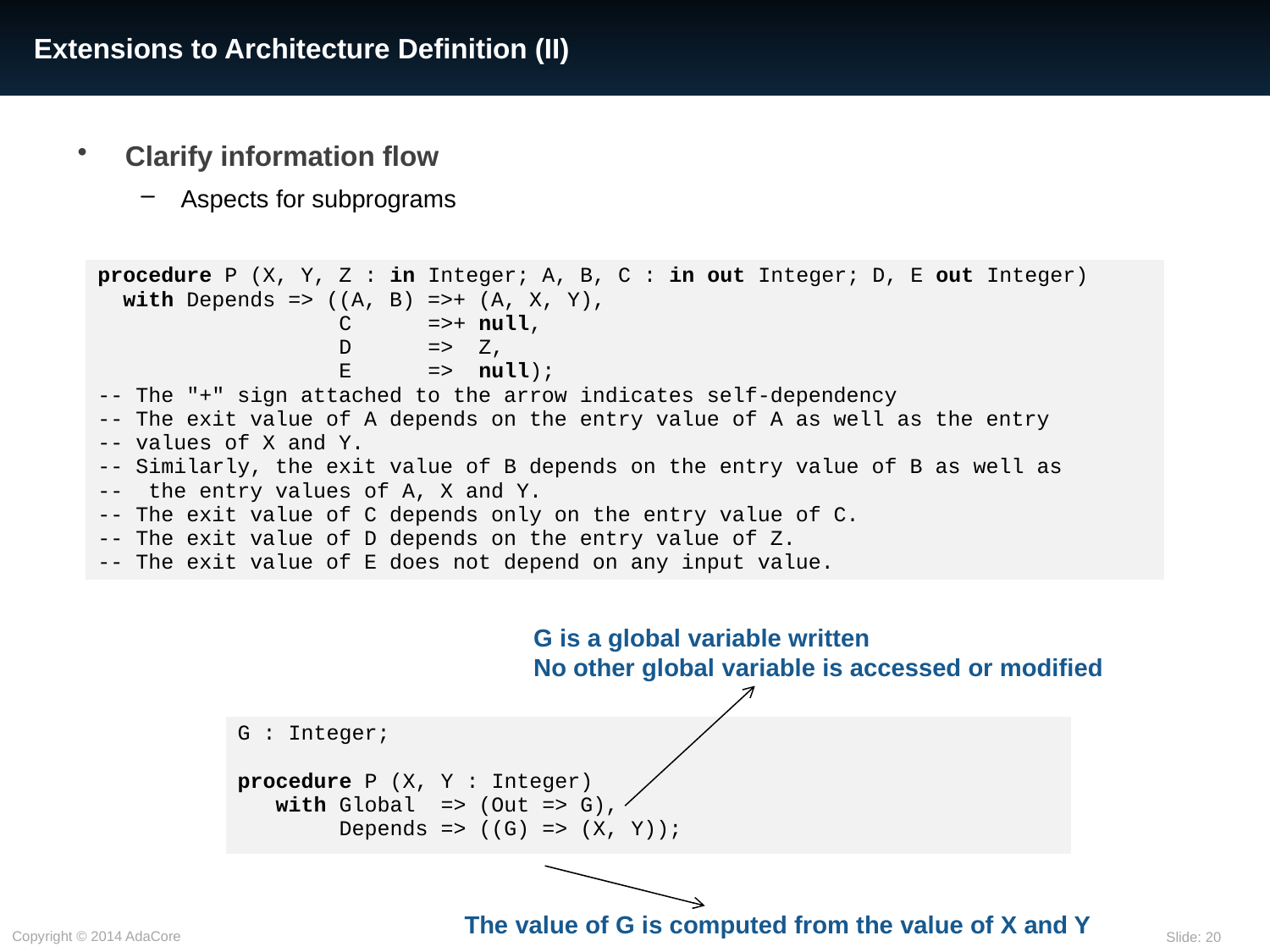

# Extensions to Architecture Definition (II)
Clarify information flow
Aspects for subprograms
| procedure P (X, Y, Z : in Integer; A, B, C : in out Integer; D, E out Integer) with Depends => ((A, B) =>+ (A, X, Y), C =>+ null, D => Z, E => null); -- The "+" sign attached to the arrow indicates self-dependency -- The exit value of A depends on the entry value of A as well as the entry -- values of X and Y. -- Similarly, the exit value of B depends on the entry value of B as well as -- the entry values of A, X and Y. -- The exit value of C depends only on the entry value of C. -- The exit value of D depends on the entry value of Z. -- The exit value of E does not depend on any input value. |
| --- |
G is a global variable written
No other global variable is accessed or modified
| G : Integer; procedure P (X, Y : Integer) with Global => (Out => G), Depends => ((G) => (X, Y)); |
| --- |
The value of G is computed from the value of X and Y